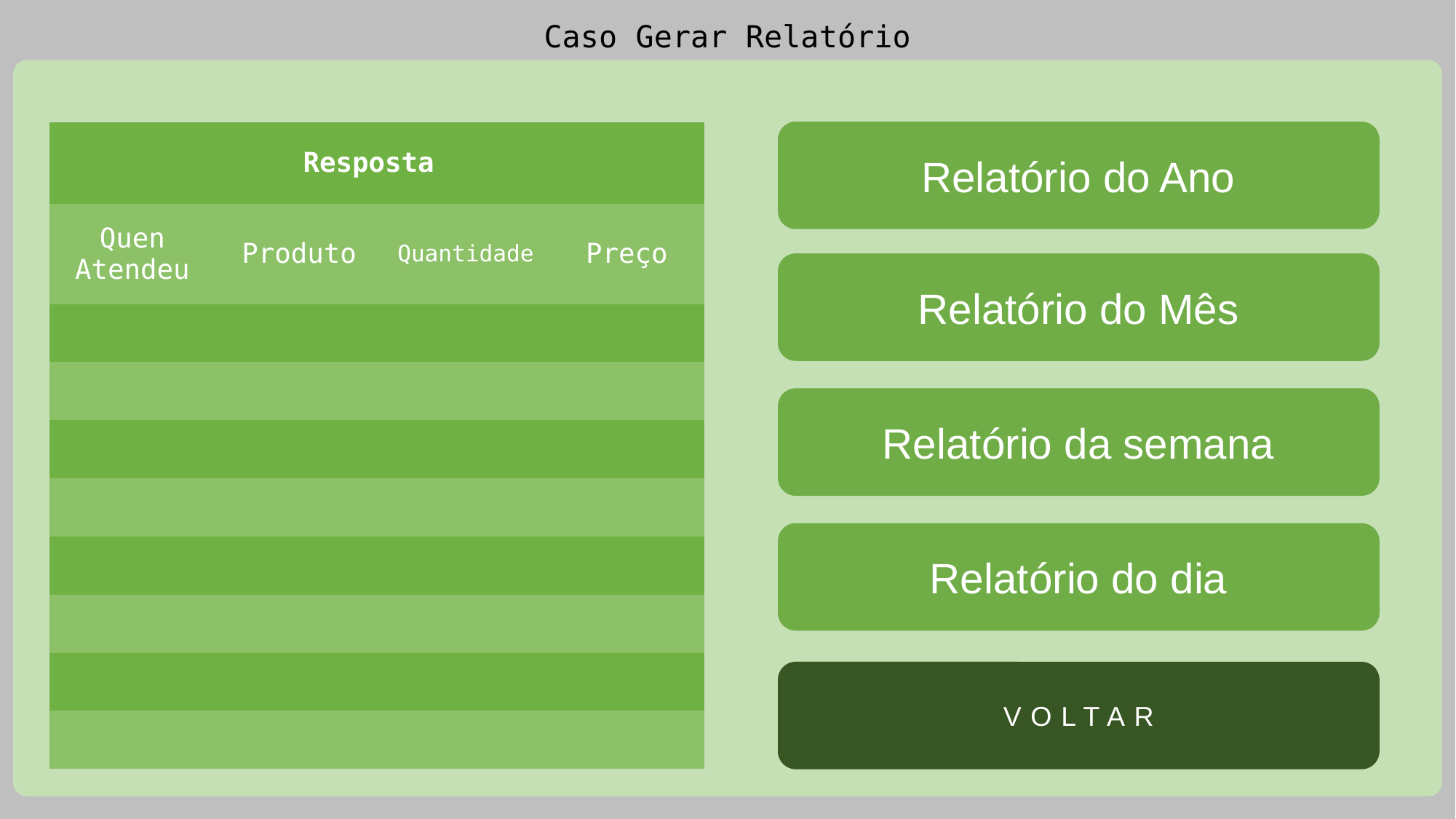

Caso Gerar Relatório

| Resposta |  |  |  |
| --- | --- | --- | --- |
| Quen Atendeu | Produto | Quantidade | Preço |
|  |  |  |  |
|  |  |  |  |
|  |  |  |  |
|  |  |  |  |
|  |  |  |  |
|  |  |  |  |
|  |  |  |  |
|  |  |  |  |
Relatório do Ano
Relatório do Mês
Relatório da semana
Relatório do dia
VOLTAR